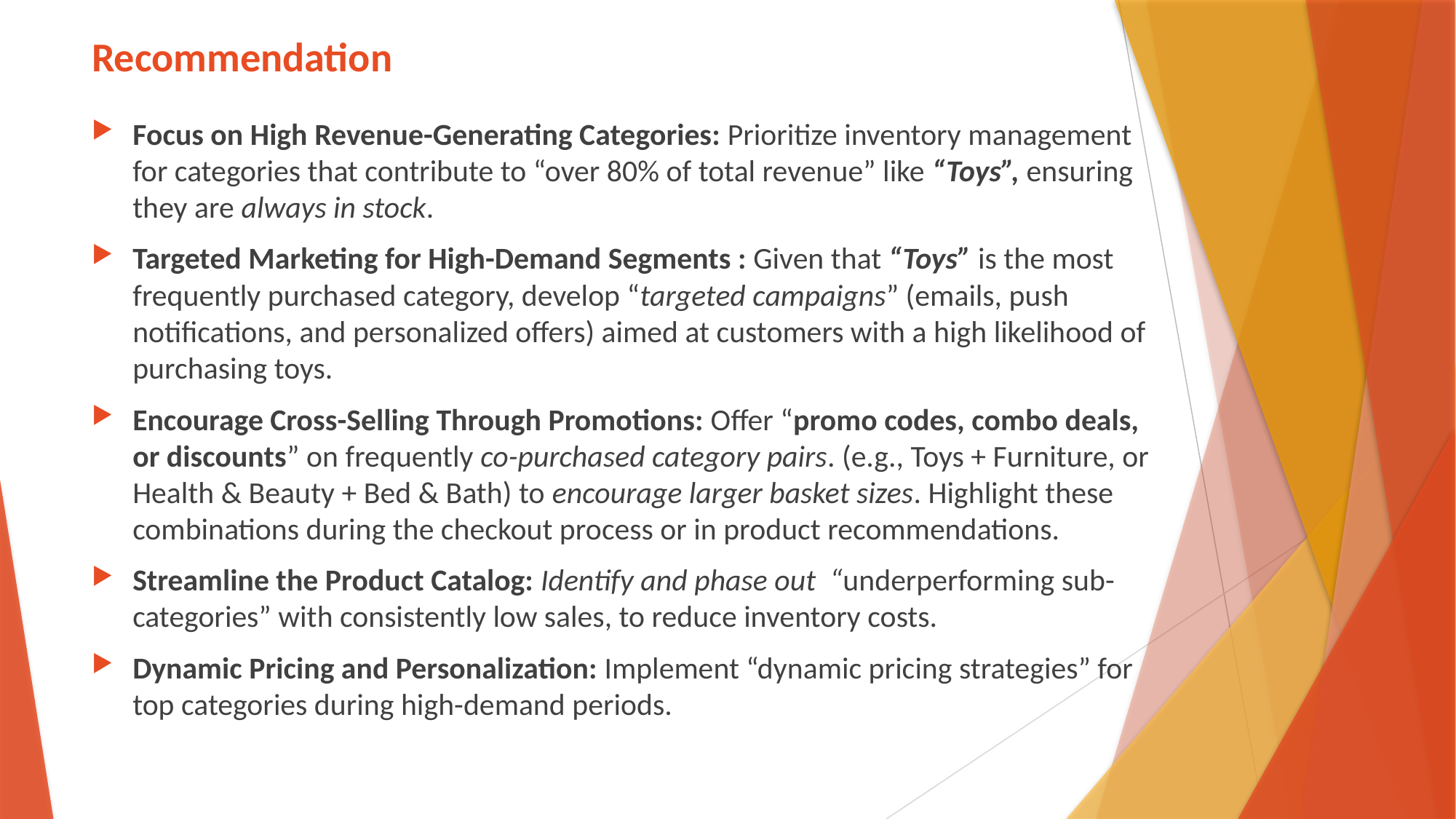

# Recommendation
Focus on High Revenue-Generating Categories: Prioritize inventory management for categories that contribute to “over 80% of total revenue” like “Toys”, ensuring they are always in stock.
Targeted Marketing for High-Demand Segments : Given that “Toys” is the most frequently purchased category, develop “targeted campaigns” (emails, push notifications, and personalized offers) aimed at customers with a high likelihood of purchasing toys.
Encourage Cross-Selling Through Promotions: Offer “promo codes, combo deals, or discounts” on frequently co-purchased category pairs. (e.g., Toys + Furniture, or Health & Beauty + Bed & Bath) to encourage larger basket sizes. Highlight these combinations during the checkout process or in product recommendations.
Streamline the Product Catalog: Identify and phase out  “underperforming sub-categories” with consistently low sales, to reduce inventory costs.
Dynamic Pricing and Personalization: Implement “dynamic pricing strategies” for top categories during high-demand periods.